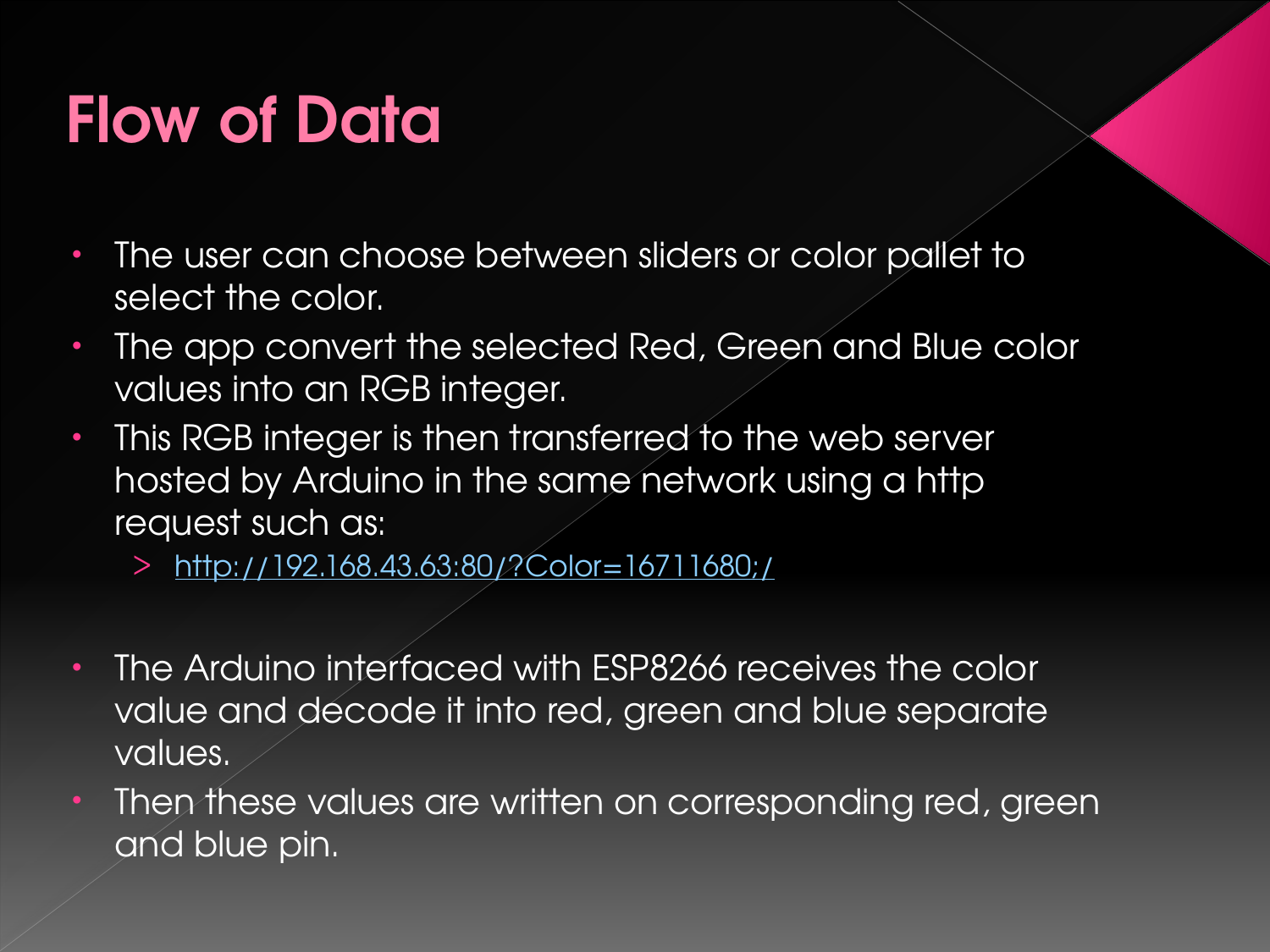

# Flow of Data
The user can choose between sliders or color pallet to select the color.
The app convert the selected Red, Green and Blue color values into an RGB integer.
This RGB integer is then transferred to the web server hosted by Arduino in the same network using a http request such as:
http://192.168.43.63:80/?Color=16711680;/

The Arduino interfaced with ESP8266 receives the color value and decode it into red, green and blue separate values.
Then these values are written on corresponding red, green and blue pin.